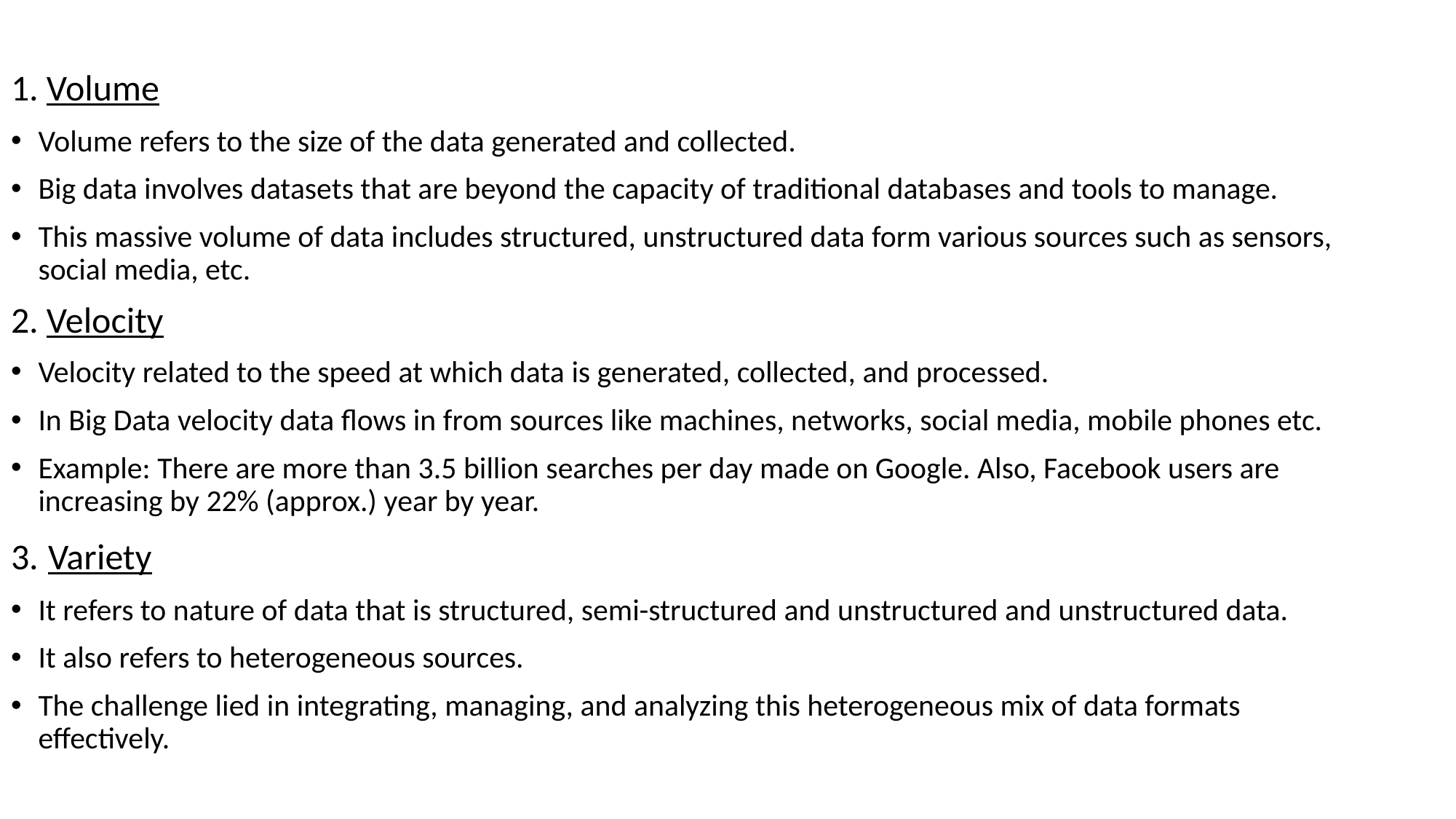

1. Volume
Volume refers to the size of the data generated and collected.
Big data involves datasets that are beyond the capacity of traditional databases and tools to manage.
This massive volume of data includes structured, unstructured data form various sources such as sensors, social media, etc.
2. Velocity
Velocity related to the speed at which data is generated, collected, and processed.
In Big Data velocity data flows in from sources like machines, networks, social media, mobile phones etc.
Example: There are more than 3.5 billion searches per day made on Google. Also, Facebook users are increasing by 22% (approx.) year by year.
3. Variety
It refers to nature of data that is structured, semi-structured and unstructured and unstructured data.
It also refers to heterogeneous sources.
The challenge lied in integrating, managing, and analyzing this heterogeneous mix of data formats effectively.